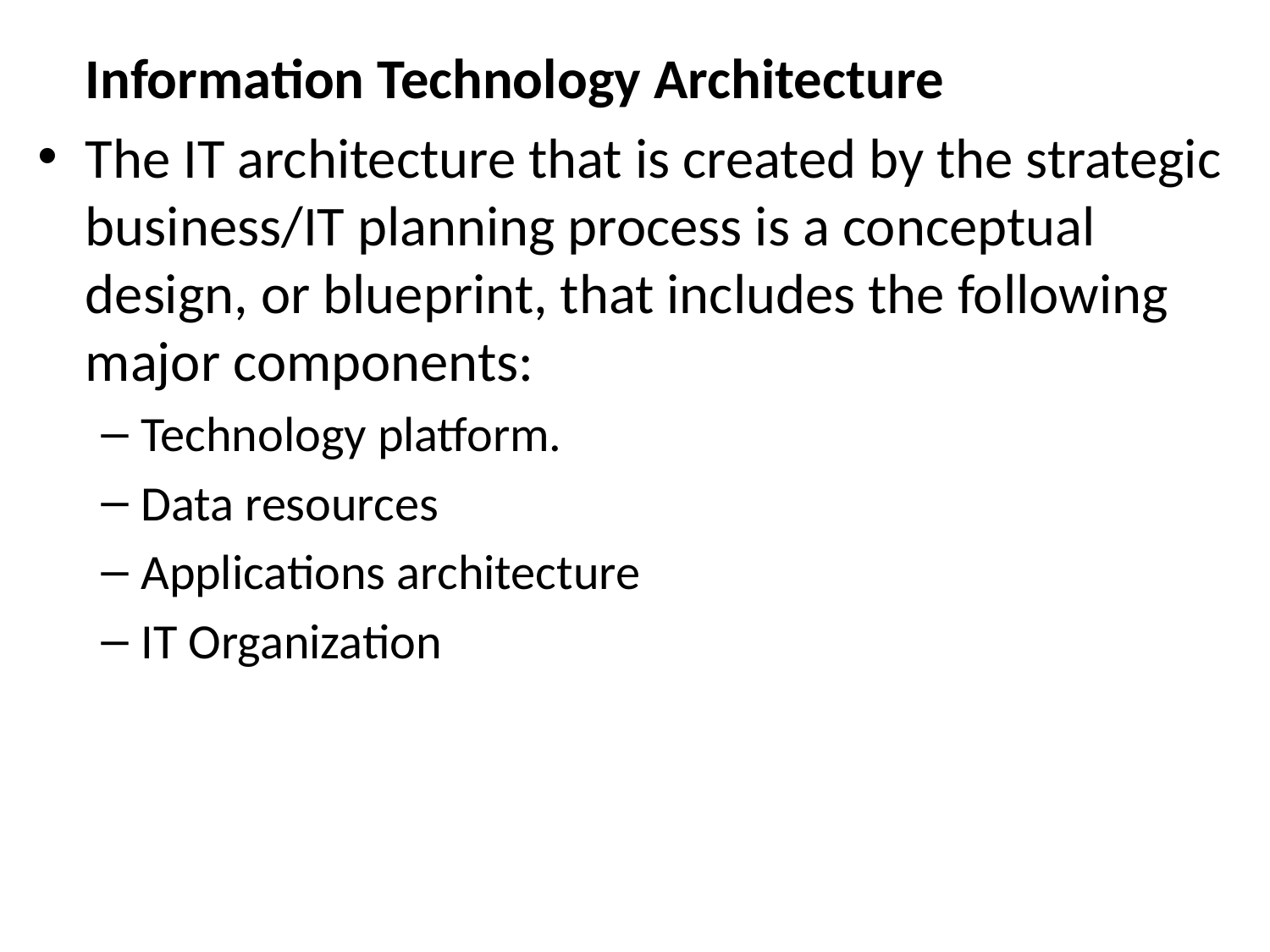

Information Technology Architecture
The IT architecture that is created by the strategic business/IT planning process is a conceptual design, or blueprint, that includes the following major components:
Technology platform.
Data resources
Applications architecture
IT Organization